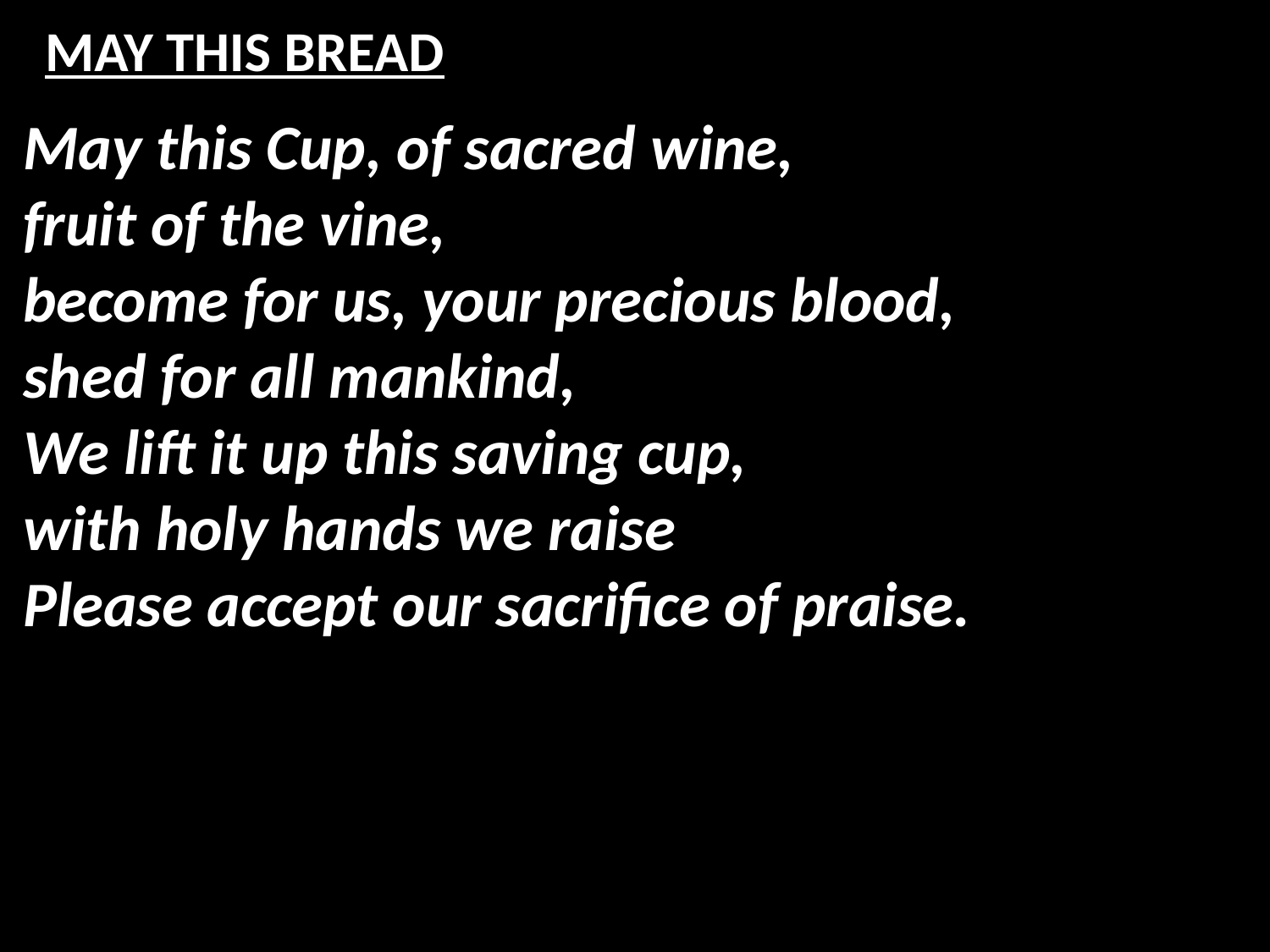

# MAY THIS BREAD
May this Cup, of sacred wine,
fruit of the vine,
become for us, your precious blood,
shed for all mankind,
We lift it up this saving cup,
with holy hands we raise
Please accept our sacrifice of praise.